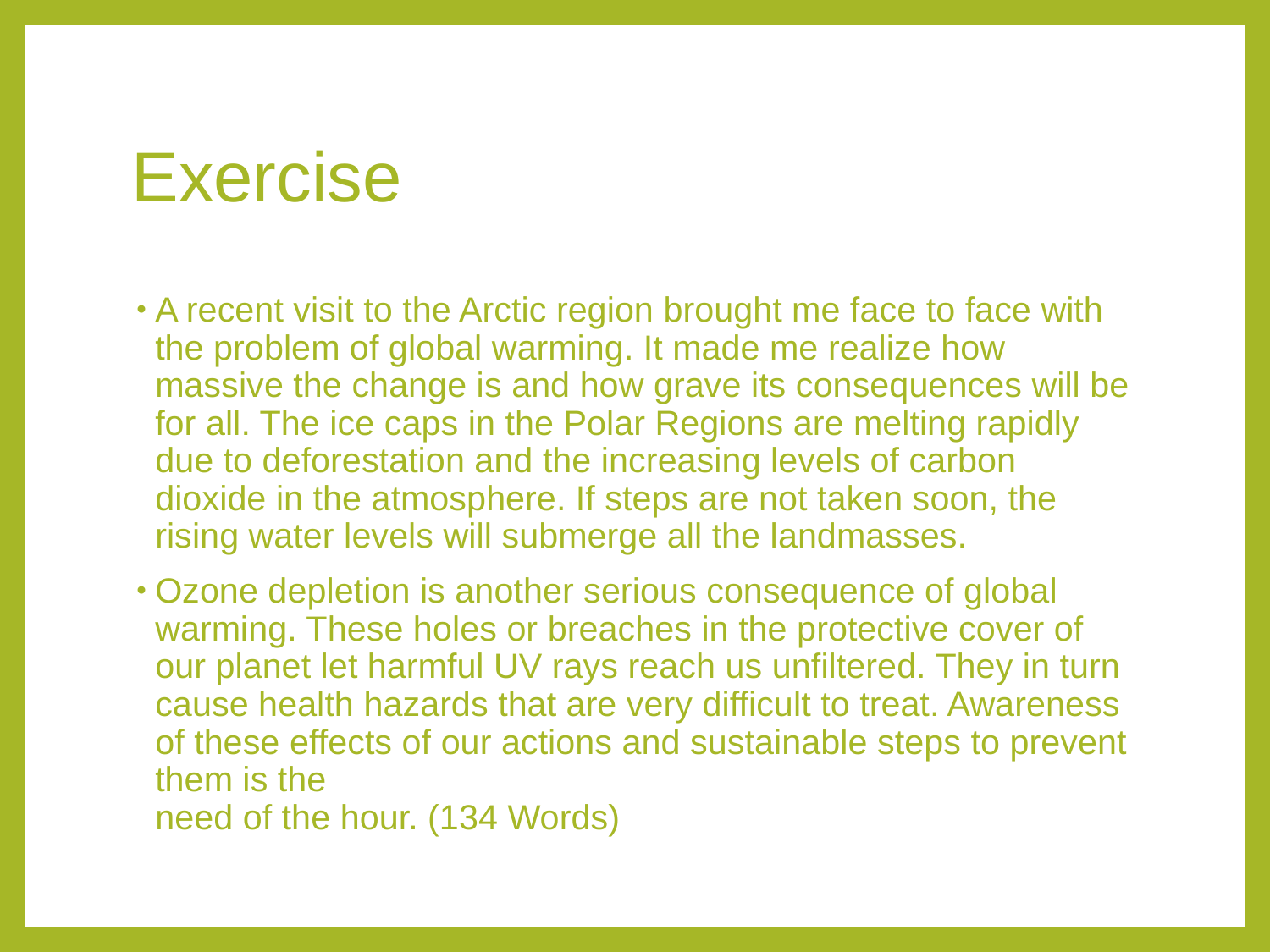

# Exercise
A recent visit to the Arctic region brought me face to face with the problem of global warming. It made me realize how massive the change is and how grave its consequences will be for all. The ice caps in the Polar Regions are melting rapidly due to deforestation and the increasing levels of carbon dioxide in the atmosphere. If steps are not taken soon, the rising water levels will submerge all the landmasses.
Ozone depletion is another serious consequence of global warming. These holes or breaches in the protective cover of our planet let harmful UV rays reach us unfiltered. They in turn cause health hazards that are very difficult to treat. Awareness of these effects of our actions and sustainable steps to prevent them is the
need of the hour. (134 Words)